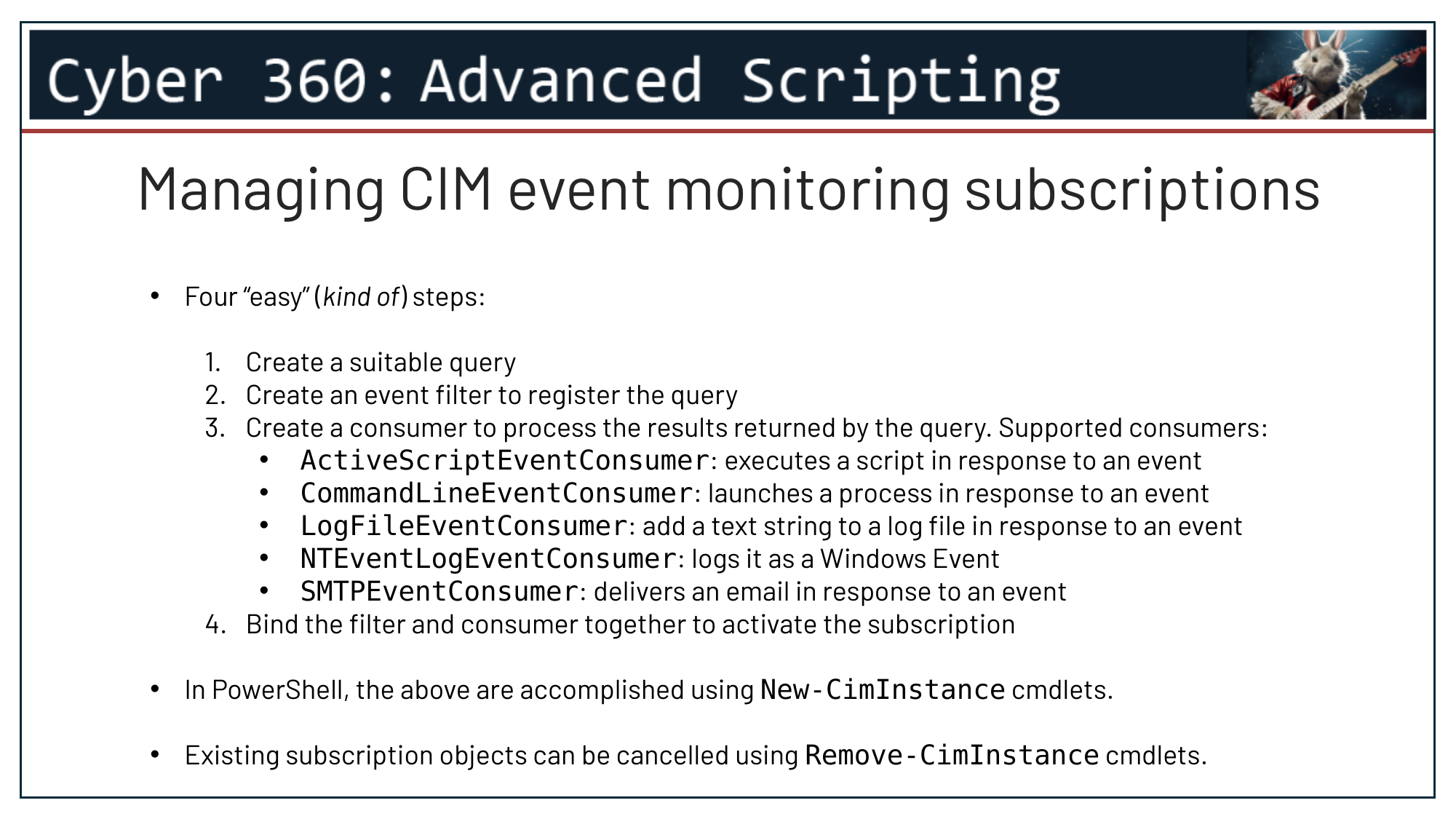

Managing CIM event monitoring subscriptions
Four “easy” (kind of) steps:

Create a suitable query
Create an event filter to register the query
Create a consumer to process the results returned by the query. Supported consumers:
ActiveScriptEventConsumer: executes a script in response to an event
CommandLineEventConsumer: launches a process in response to an event
LogFileEventConsumer: add a text string to a log file in response to an event
NTEventLogEventConsumer: logs it as a Windows Event
SMTPEventConsumer: delivers an email in response to an event
Bind the filter and consumer together to activate the subscription

In PowerShell, the above are accomplished using New-CimInstance cmdlets.

Existing subscription objects can be cancelled using Remove-CimInstance cmdlets.